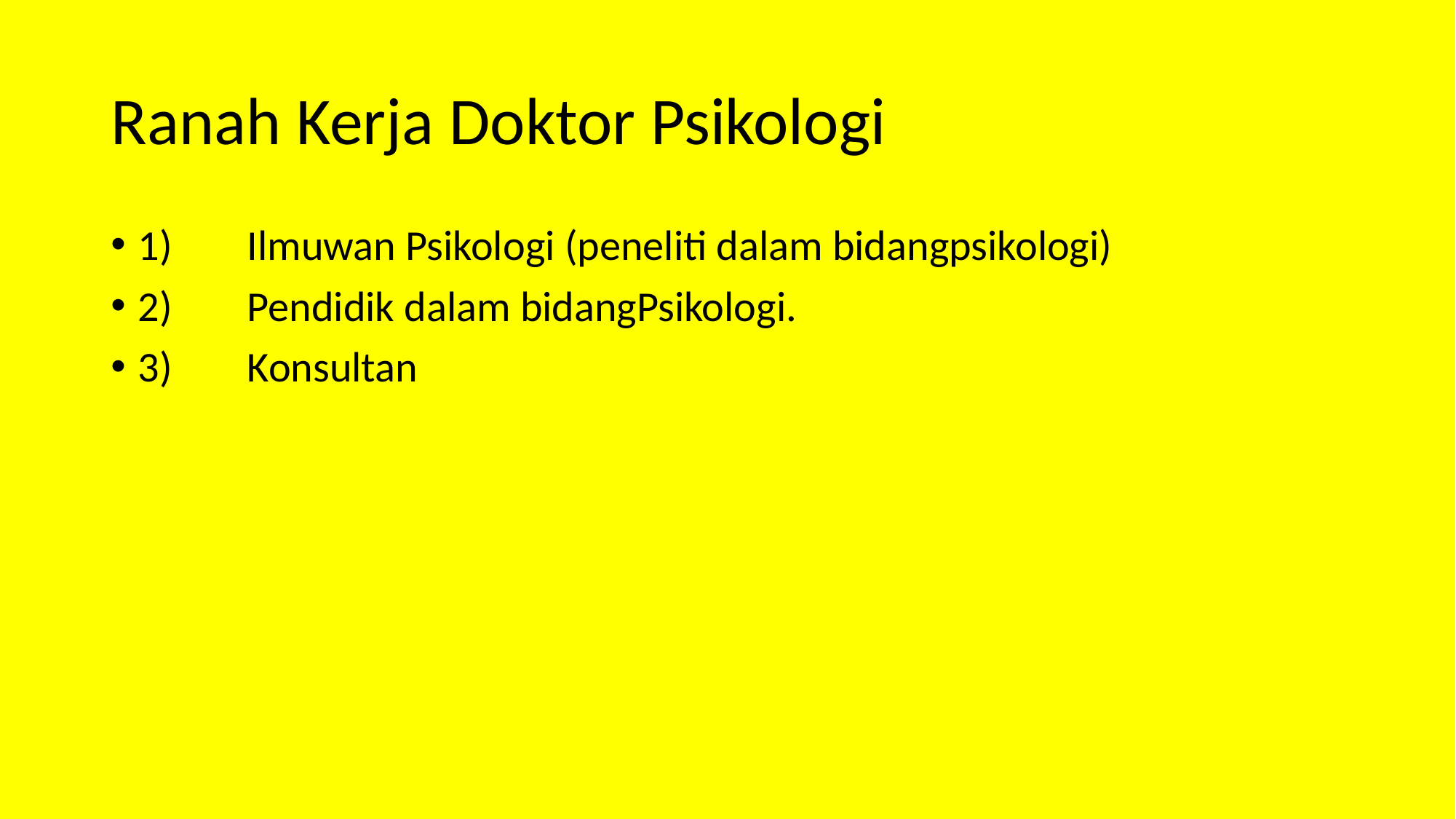

# Ranah Kerja Doktor Psikologi
1)	Ilmuwan Psikologi (peneliti dalam bidangpsikologi)
2)	Pendidik dalam bidangPsikologi.
3)	Konsultan